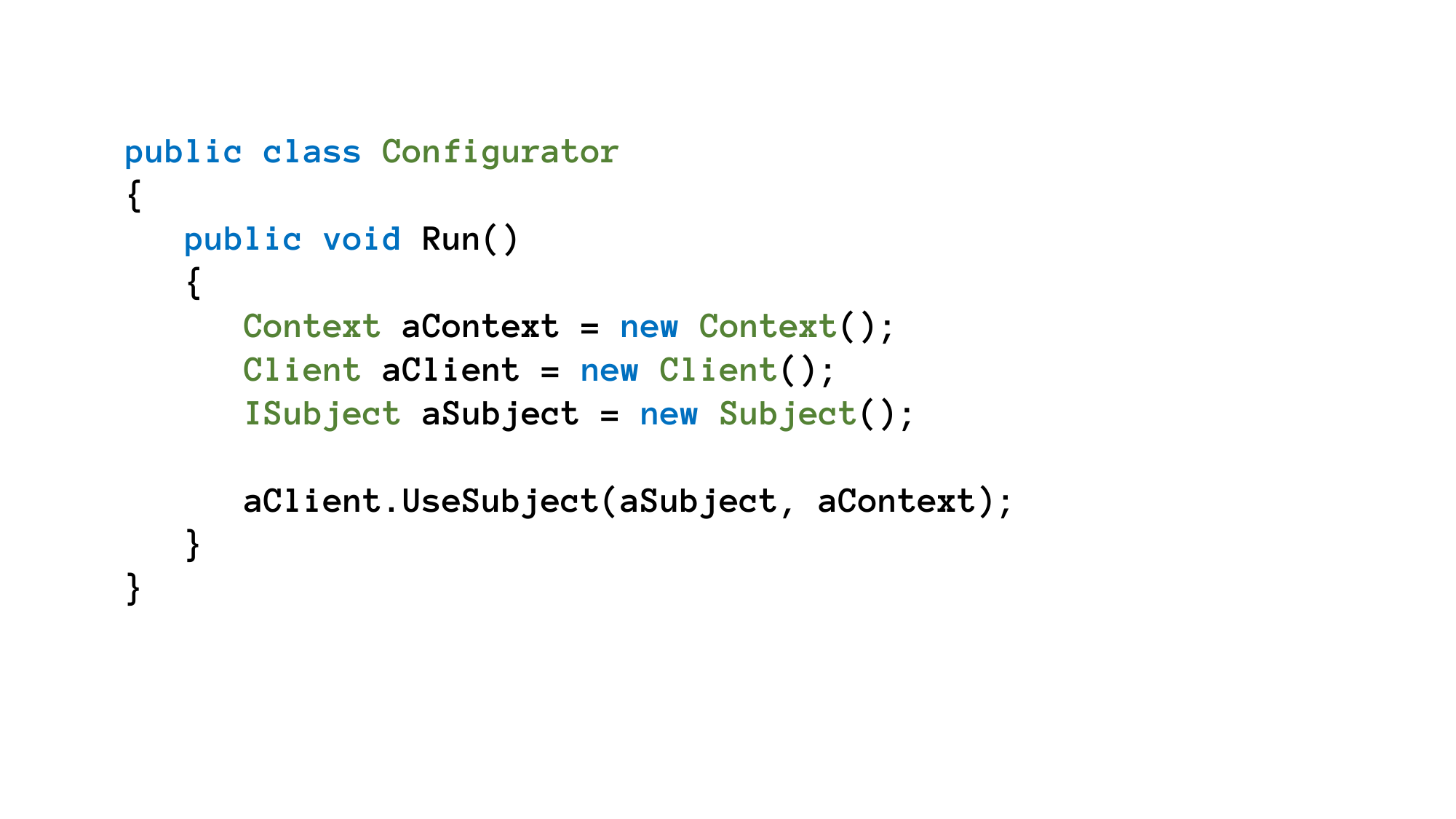

public class Configurator
{
   public void Run()
   {
      Context aContext = new Context();
      Client aClient = new Client();
      ISubject aSubject = new Subject();

      aClient.UseSubject(aSubject, aContext);
   }
}